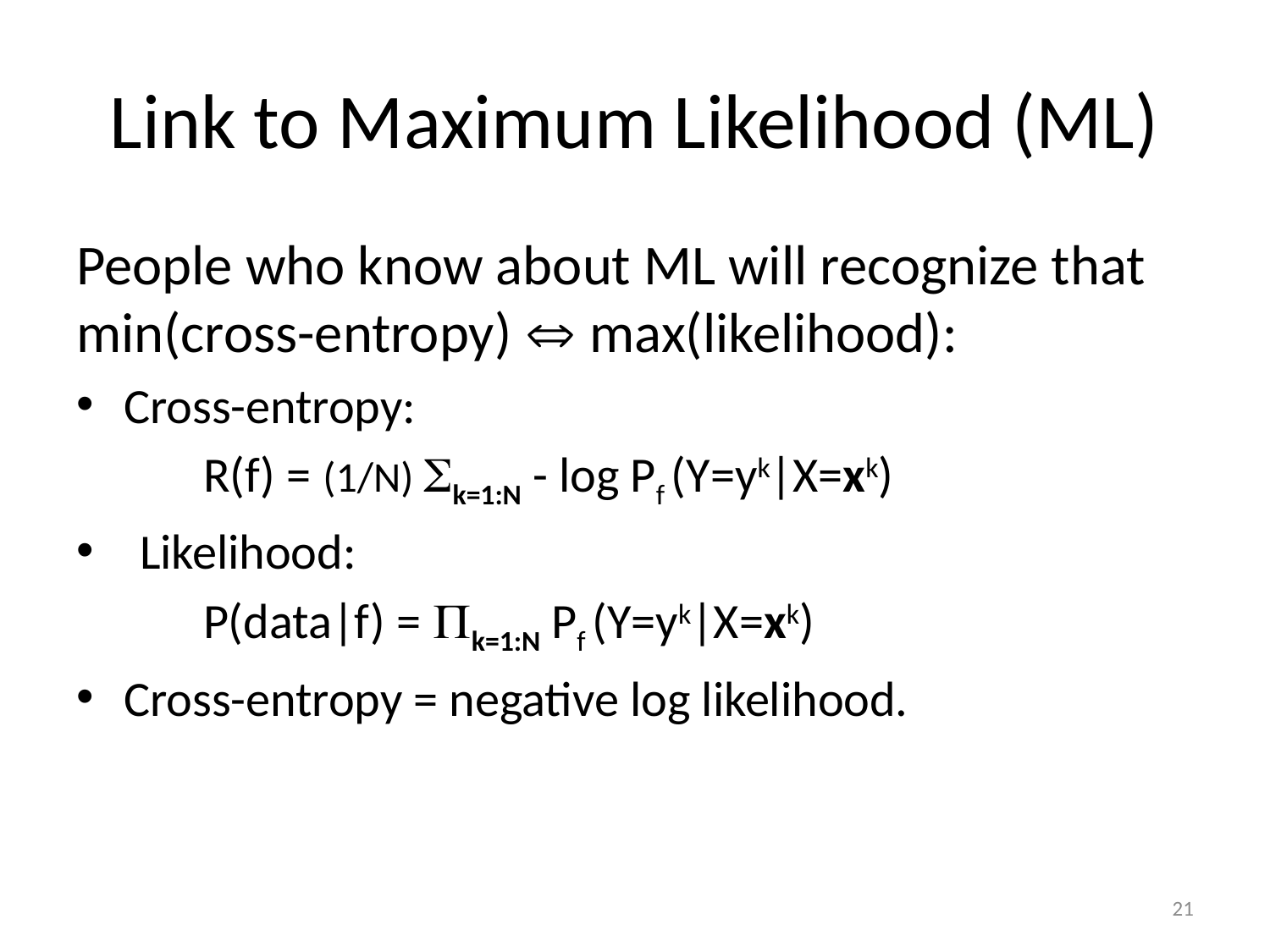

# Link to Maximum Likelihood (ML)
People who know about ML will recognize that min(cross-entropy) ⇔ max(likelihood):
Cross-entropy:
	R(f) = (1/N) Σk=1:N - log Pf (Y=yk|X=xk)
Likelihood:
	P(data|f) = Πk=1:N Pf (Y=yk|X=xk)
Cross-entropy = negative log likelihood.

21